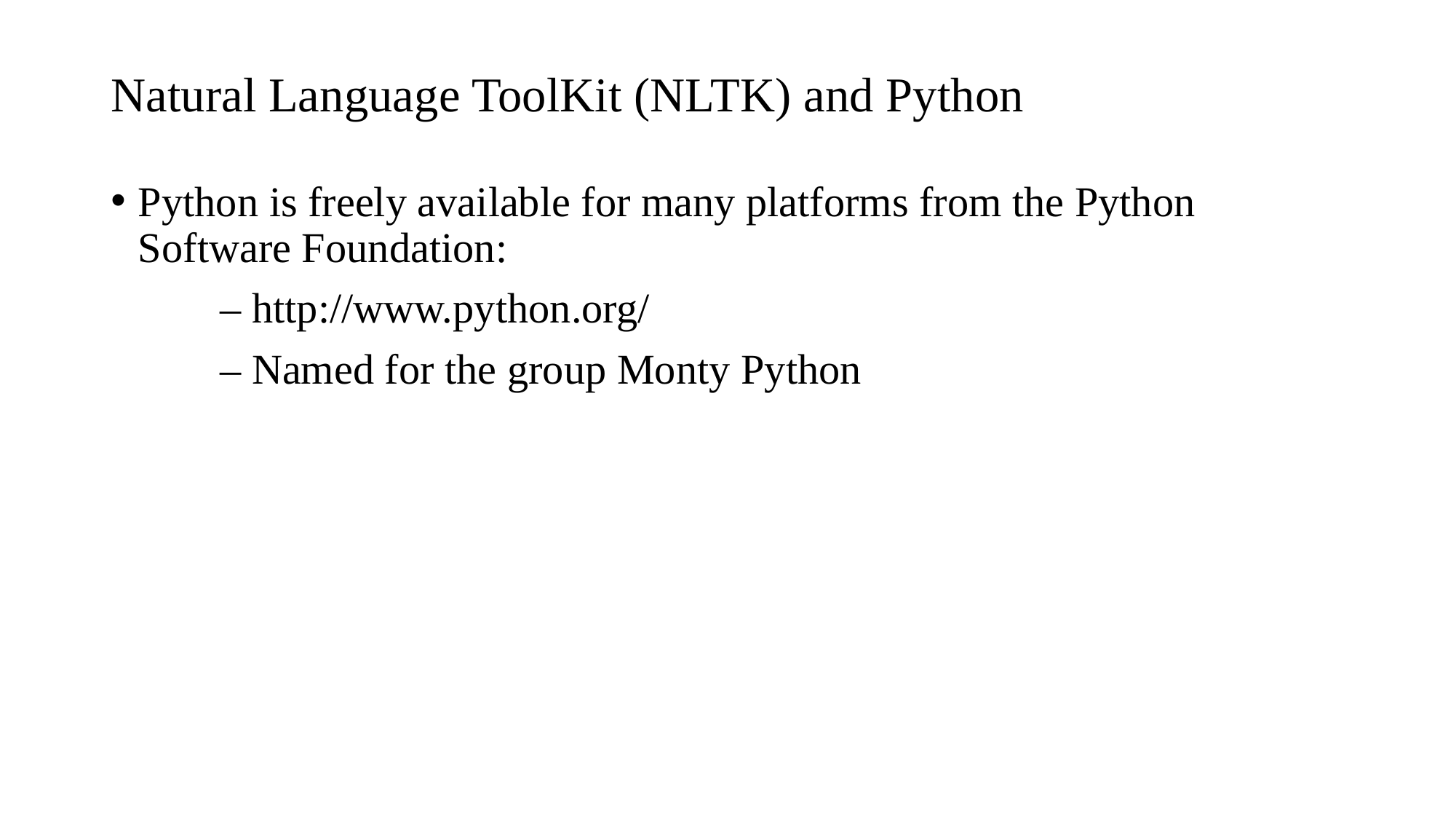

# Natural Language ToolKit (NLTK) and Python
Python is freely available for many platforms from the Python Software Foundation:
	– http://www.python.org/
	– Named for the group Monty Python